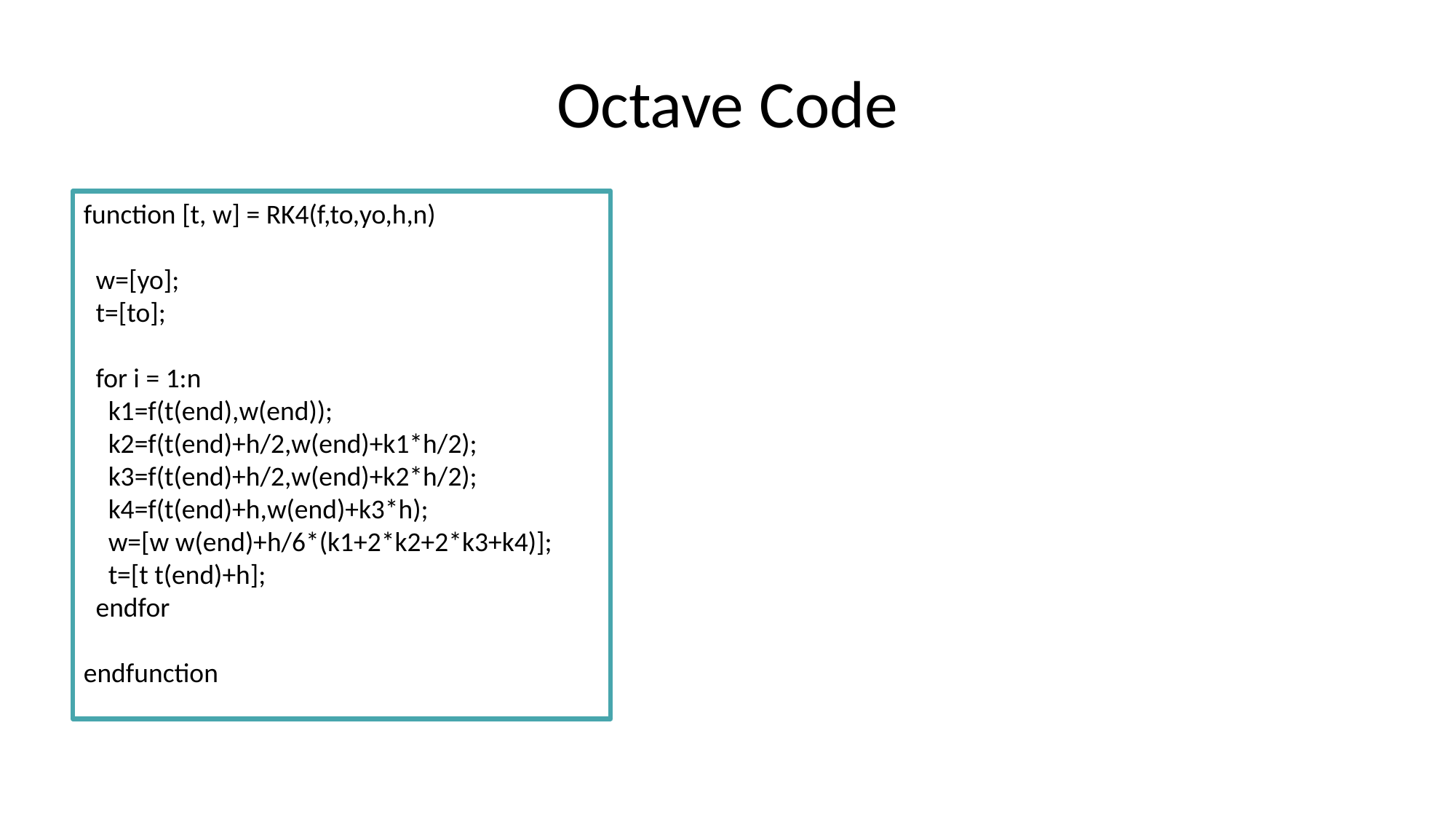

# Octave Code
function [t, w] = RK4(f,to,yo,h,n)

  w=[yo];
  t=[to];

  for i = 1:n
    k1=f(t(end),w(end));
    k2=f(t(end)+h/2,w(end)+k1*h/2);
    k3=f(t(end)+h/2,w(end)+k2*h/2);
    k4=f(t(end)+h,w(end)+k3*h);
    w=[w w(end)+h/6*(k1+2*k2+2*k3+k4)];
    t=[t t(end)+h];
  endfor

endfunction